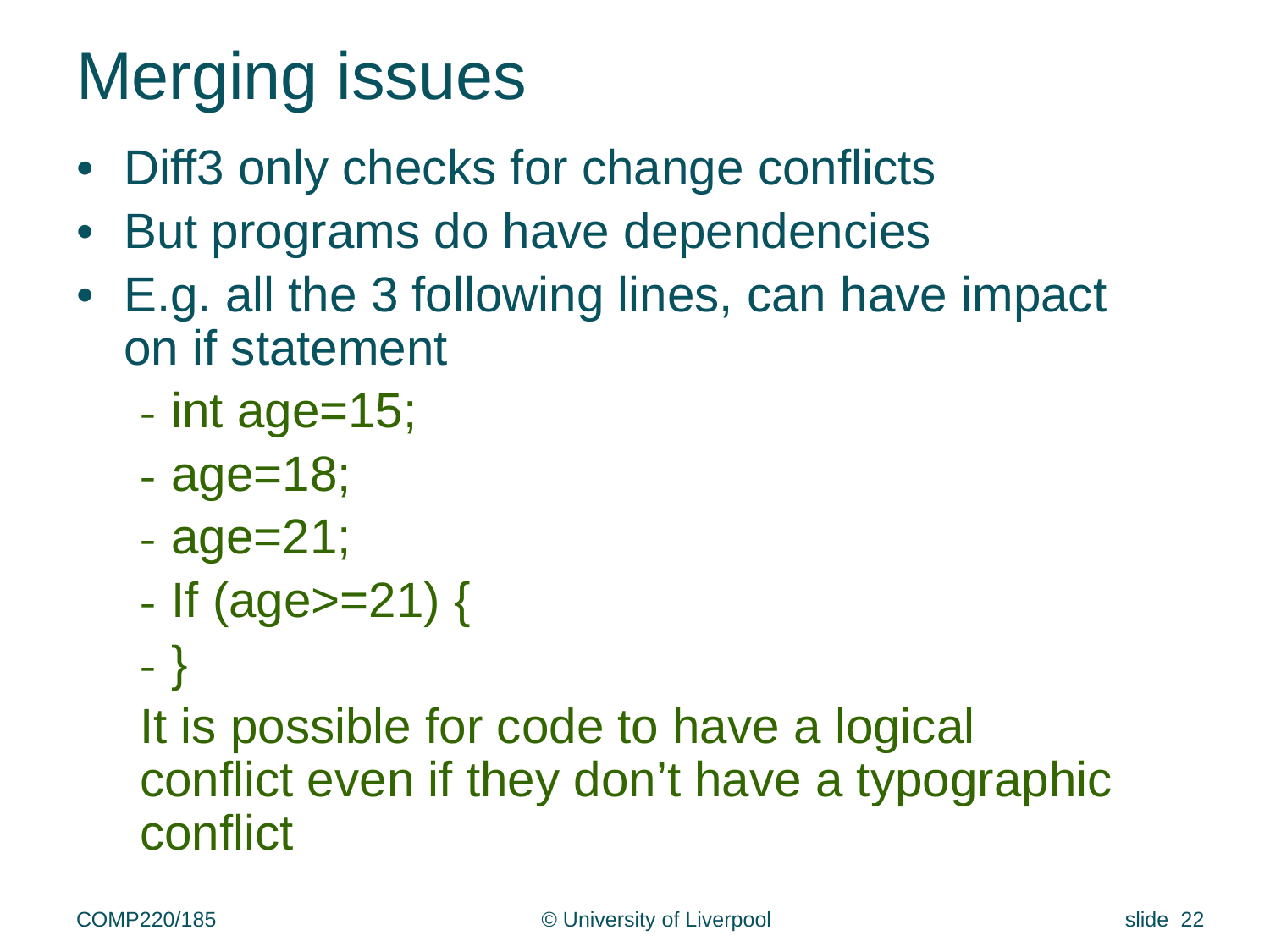

# Merging issues
Diff3 only checks for change conflicts
But programs do have dependencies
E.g. all the 3 following lines, can have impact on if statement
int age=15;
age=18;
age=21;
If (age>=21) {
}
It is possible for code to have a logical conflict even if they don’t have a typographic conflict
COMP220/185
© University of Liverpool
slide  22